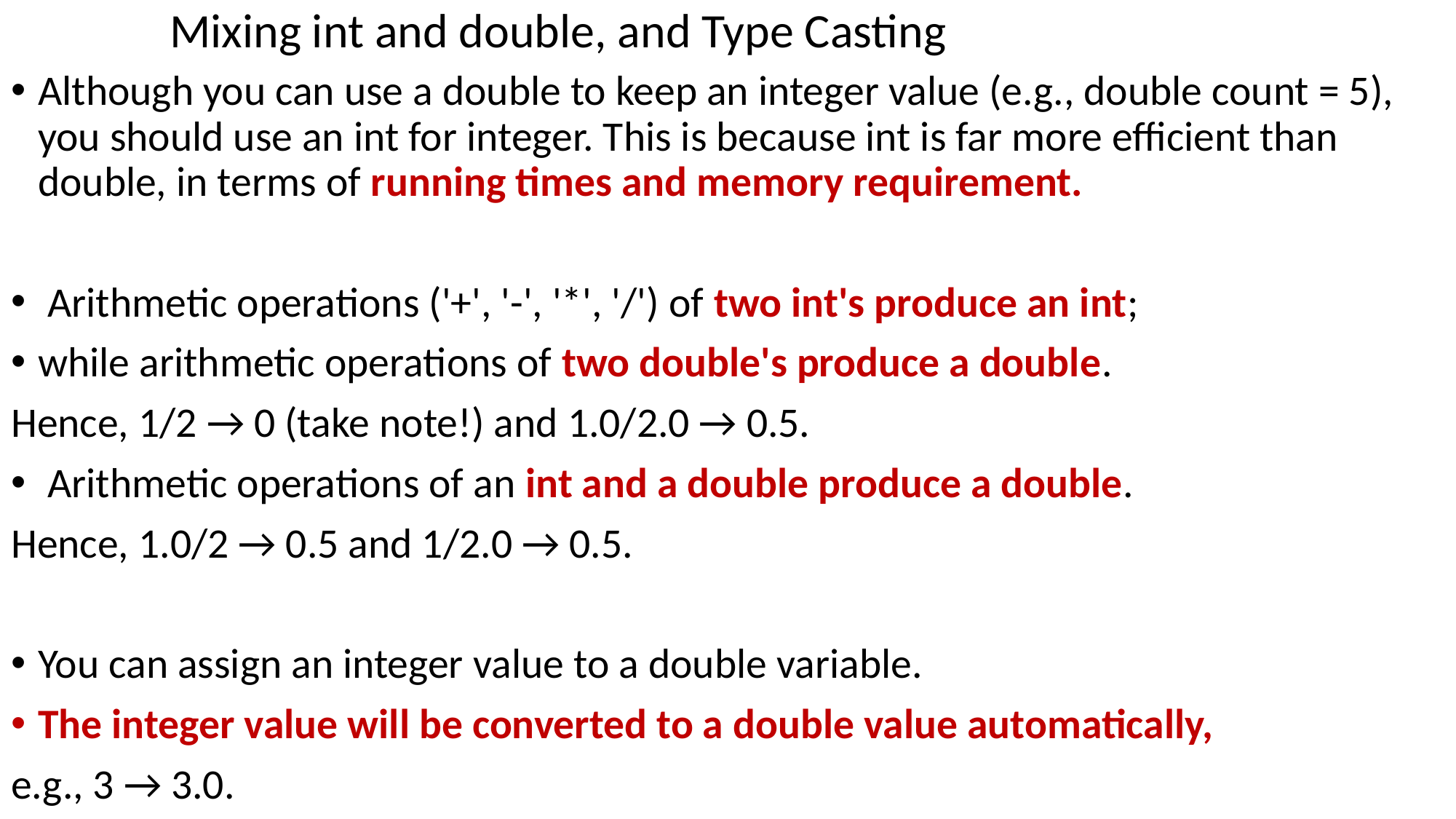

# Mixing int and double, and Type Casting
Although you can use a double to keep an integer value (e.g., double count = 5), you should use an int for integer. This is because int is far more efficient than double, in terms of running times and memory requirement.

 Arithmetic operations ('+', '-', '*', '/') of two int's produce an int;
while arithmetic operations of two double's produce a double.
Hence, 1/2 → 0 (take note!) and 1.0/2.0 → 0.5.
 Arithmetic operations of an int and a double produce a double.
Hence, 1.0/2 → 0.5 and 1/2.0 → 0.5.

You can assign an integer value to a double variable.
The integer value will be converted to a double value automatically,
e.g., 3 → 3.0.